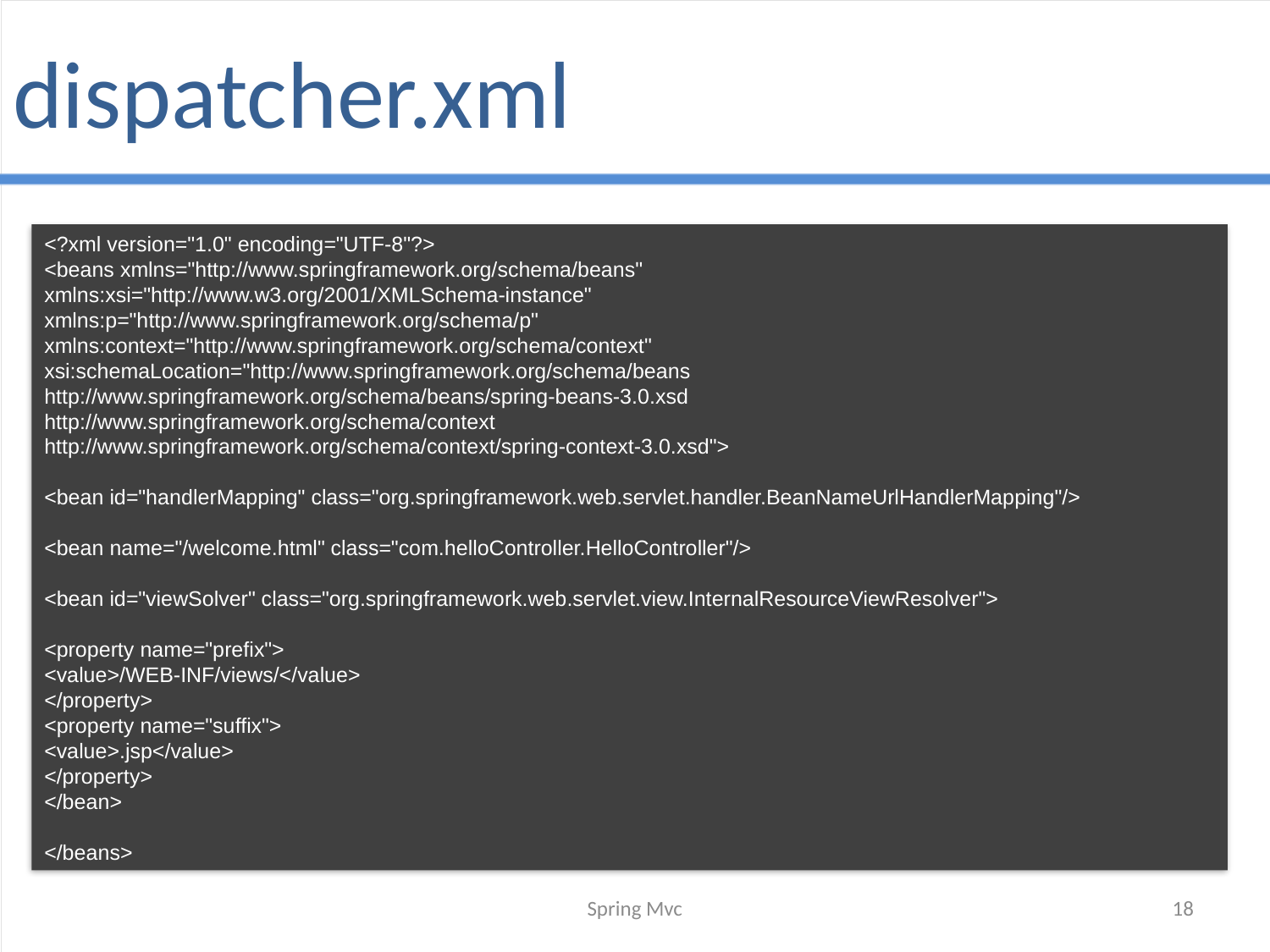

# dispatcher.xml
<?xml version="1.0" encoding="UTF-8"?>
<beans xmlns="http://www.springframework.org/schema/beans"
xmlns:xsi="http://www.w3.org/2001/XMLSchema-instance"
xmlns:p="http://www.springframework.org/schema/p"
xmlns:context="http://www.springframework.org/schema/context"
xsi:schemaLocation="http://www.springframework.org/schema/beans
http://www.springframework.org/schema/beans/spring-beans-3.0.xsd
http://www.springframework.org/schema/context
http://www.springframework.org/schema/context/spring-context-3.0.xsd">

<bean id="handlerMapping" class="org.springframework.web.servlet.handler.BeanNameUrlHandlerMapping"/>

<bean name="/welcome.html" class="com.helloController.HelloController"/>

<bean id="viewSolver" class="org.springframework.web.servlet.view.InternalResourceViewResolver">

<property name="prefix">
<value>/WEB-INF/views/</value>
</property>
<property name="suffix">
<value>.jsp</value>
</property>
</bean>

</beans>
Spring Mvc
18